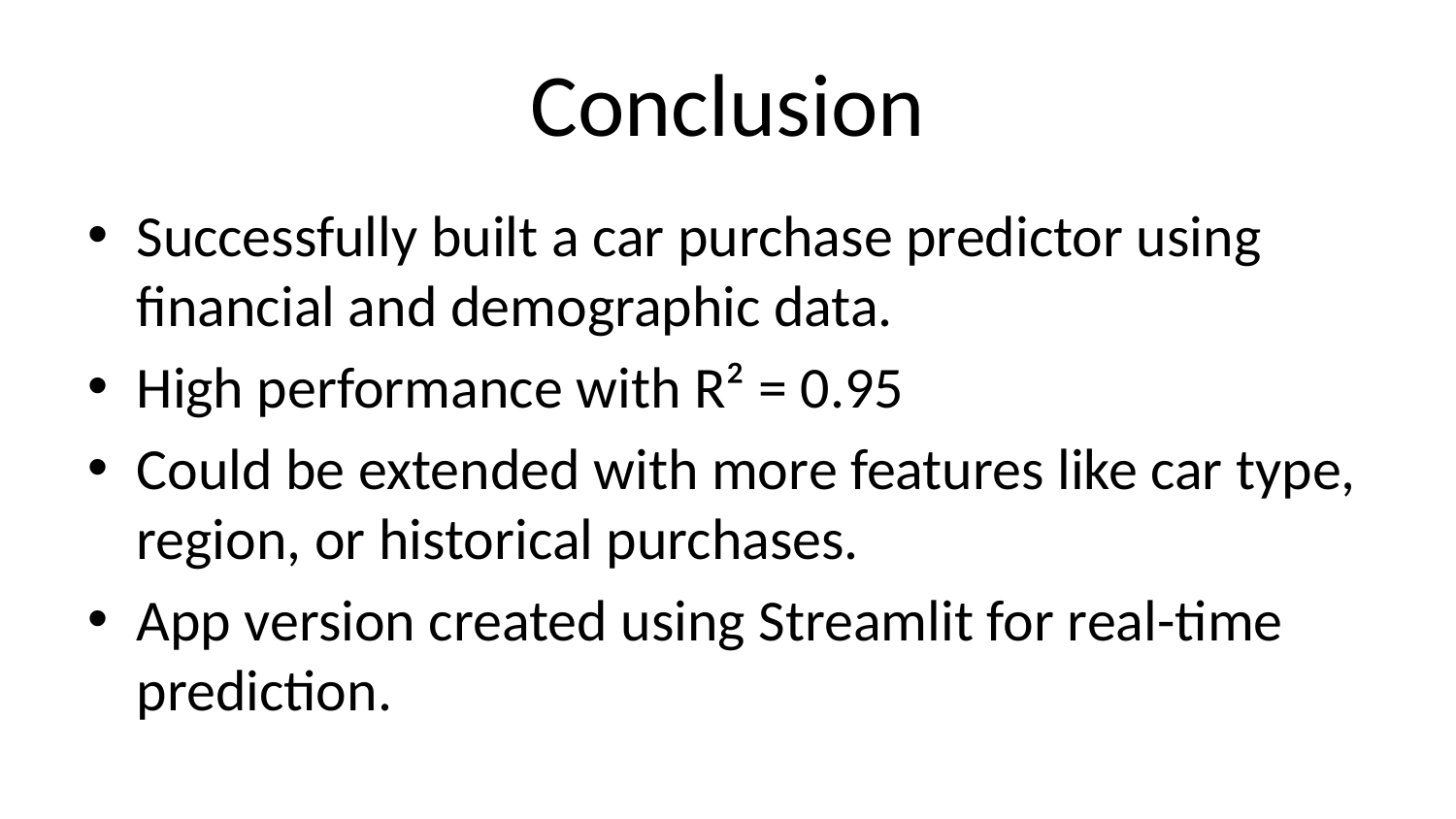

# Conclusion
Successfully built a car purchase predictor using financial and demographic data.
High performance with R² = 0.95
Could be extended with more features like car type, region, or historical purchases.
App version created using Streamlit for real-time prediction.